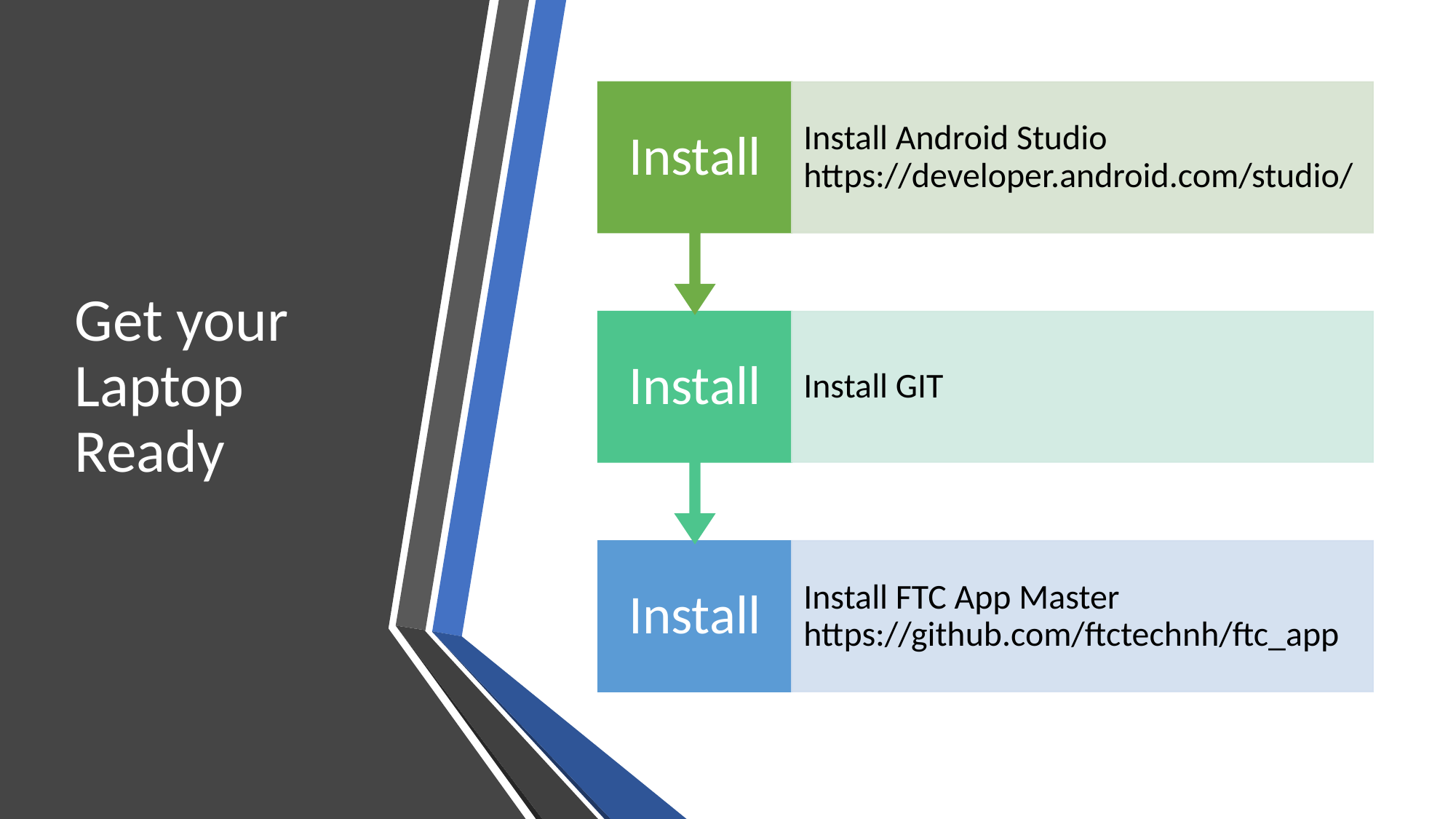

# Get your Laptop Ready
Install
Install FTC App Master https://github.com/ftctechnh/ftc_app
Install
Install GIT
Install
Install Android Studio https://developer.android.com/studio/